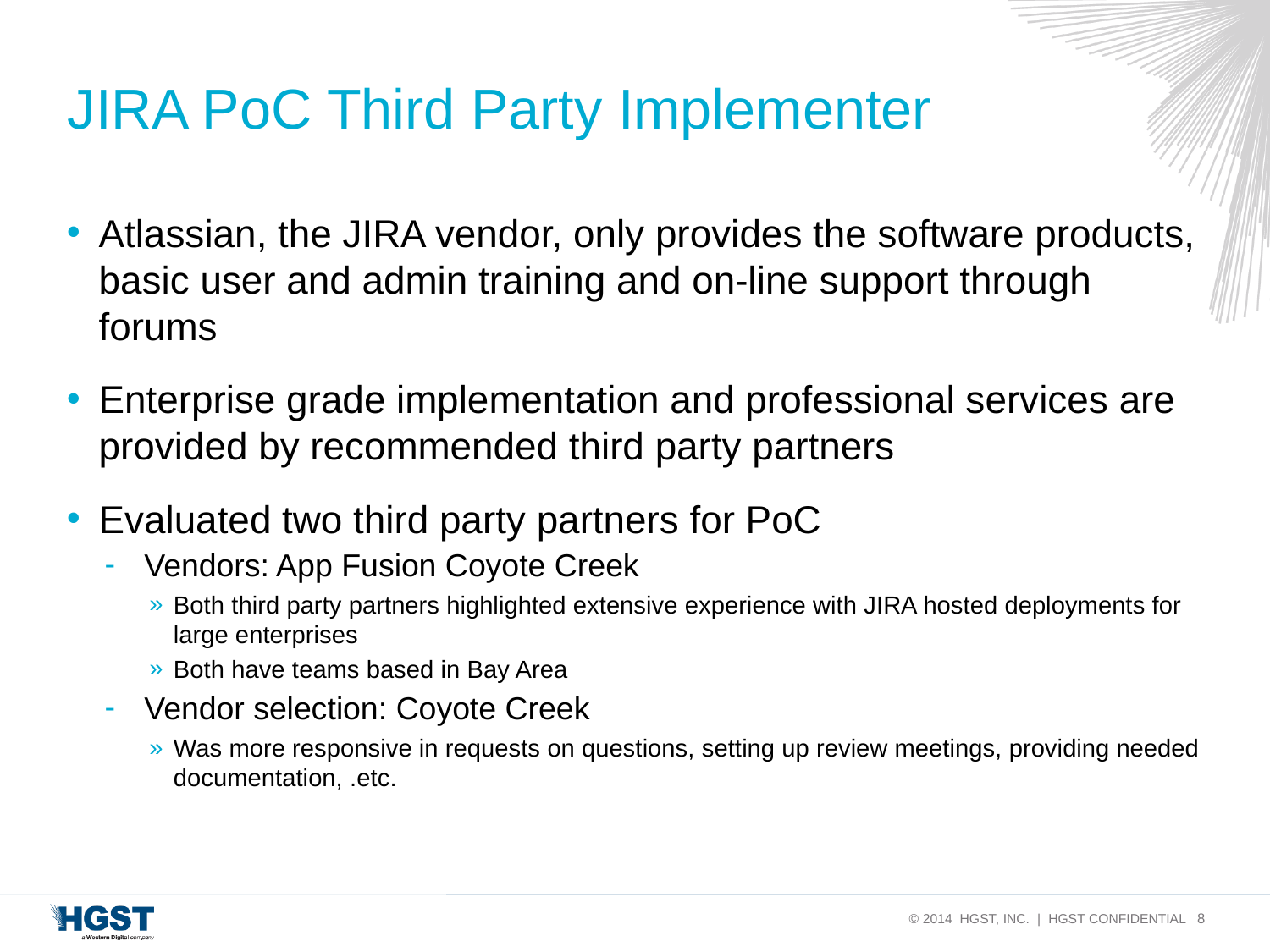

# JIRA PoC Third Party Implementer
Atlassian, the JIRA vendor, only provides the software products, basic user and admin training and on-line support through forums
Enterprise grade implementation and professional services are provided by recommended third party partners
Evaluated two third party partners for PoC
Vendors: App Fusion Coyote Creek
Both third party partners highlighted extensive experience with JIRA hosted deployments for large enterprises
Both have teams based in Bay Area
Vendor selection: Coyote Creek
Was more responsive in requests on questions, setting up review meetings, providing needed documentation, .etc.